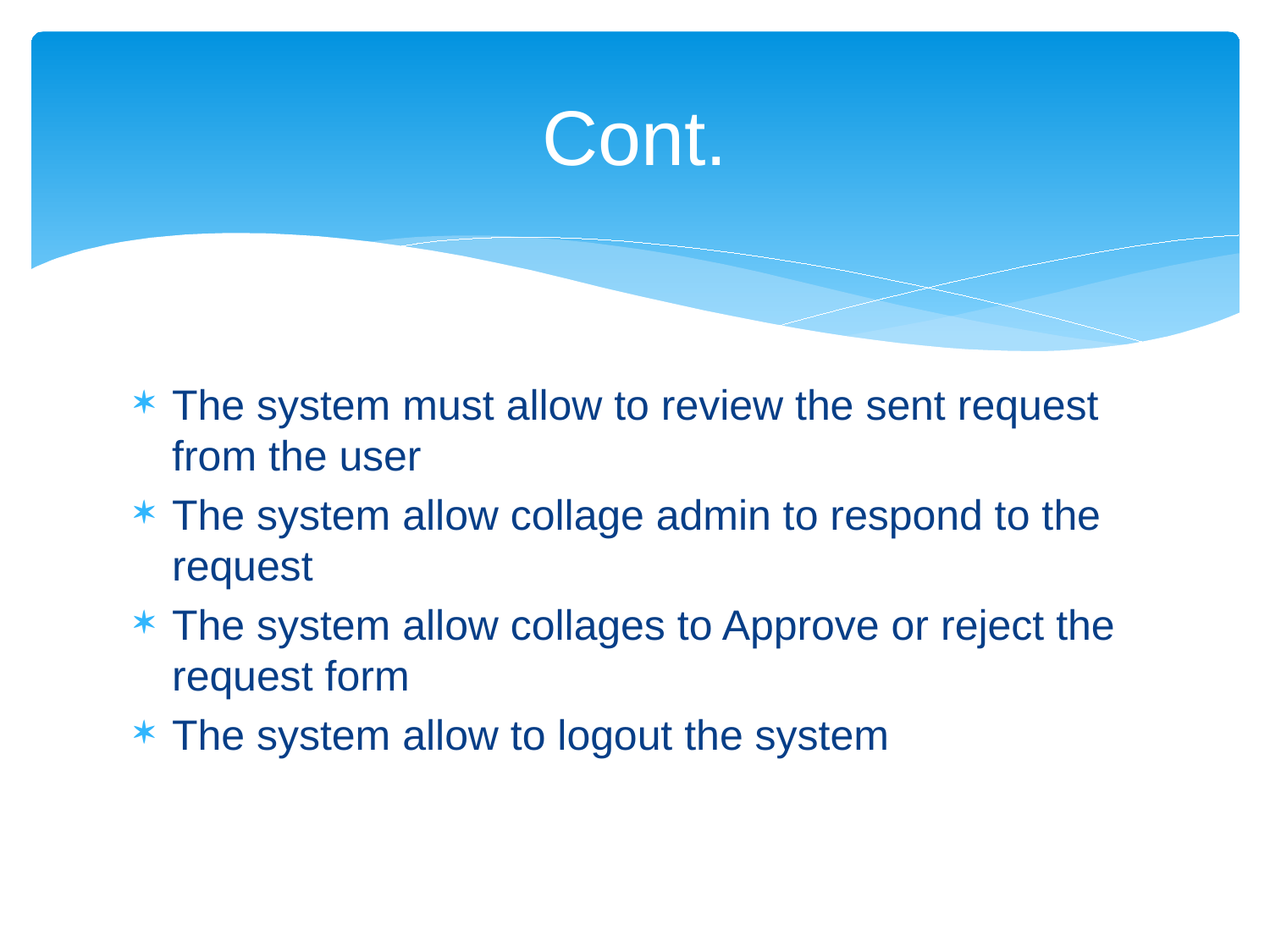

# Cont.
The system must allow to review the sent request from the user
The system allow collage admin to respond to the request
The system allow collages to Approve or reject the request form
The system allow to logout the system